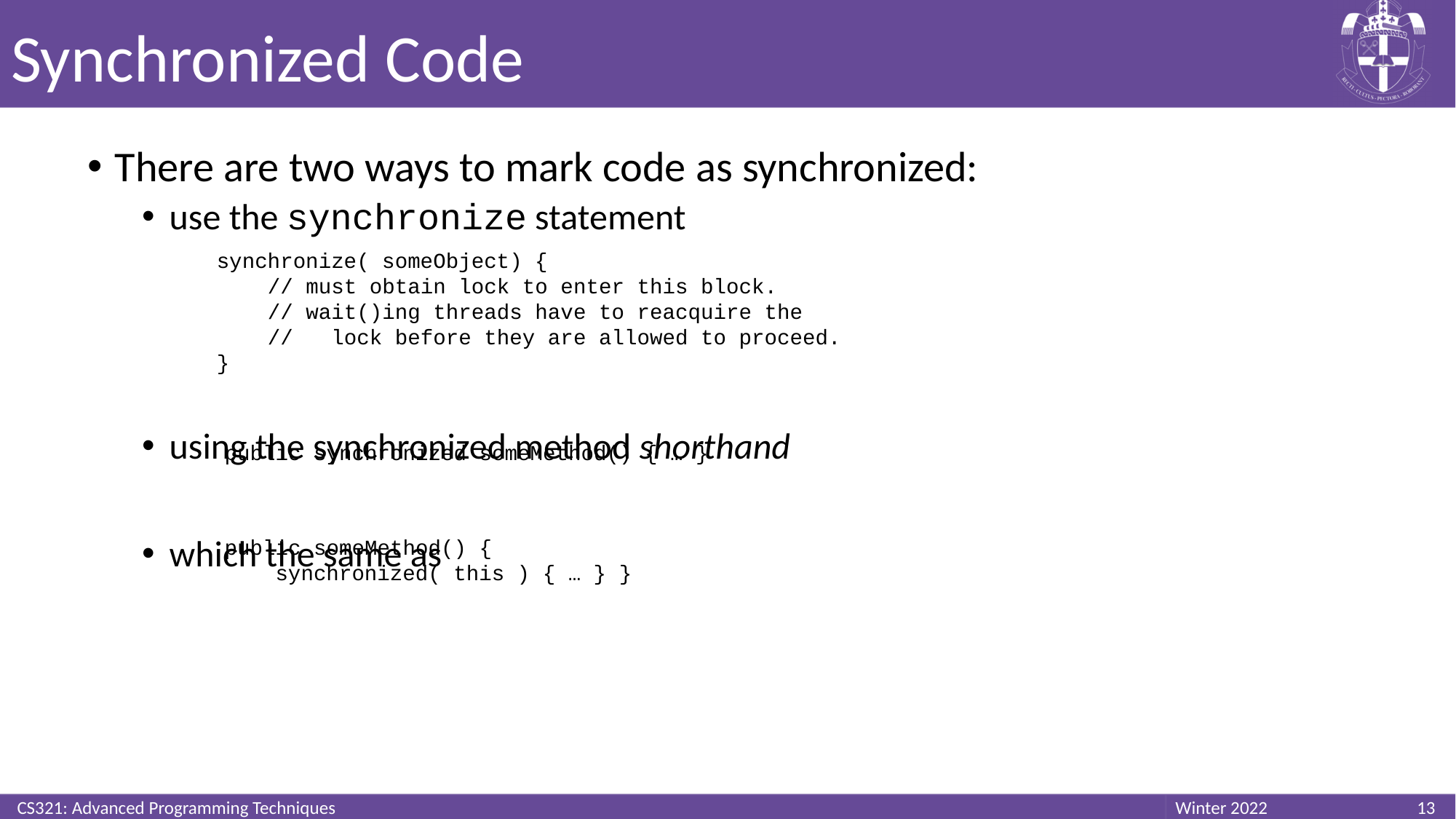

# Synchronized Code
There are two ways to mark code as synchronized:
use the synchronize statement

using the synchronized method shorthand

which the same as
synchronize( someObject) {
    // must obtain lock to enter this block.
    // wait()ing threads have to reacquire the
    //   lock before they are allowed to proceed.
}
public synchronized someMethod() { … }
public someMethod() {
    synchronized( this ) { … } }
CS321: Advanced Programming Techniques
13
Winter 2022